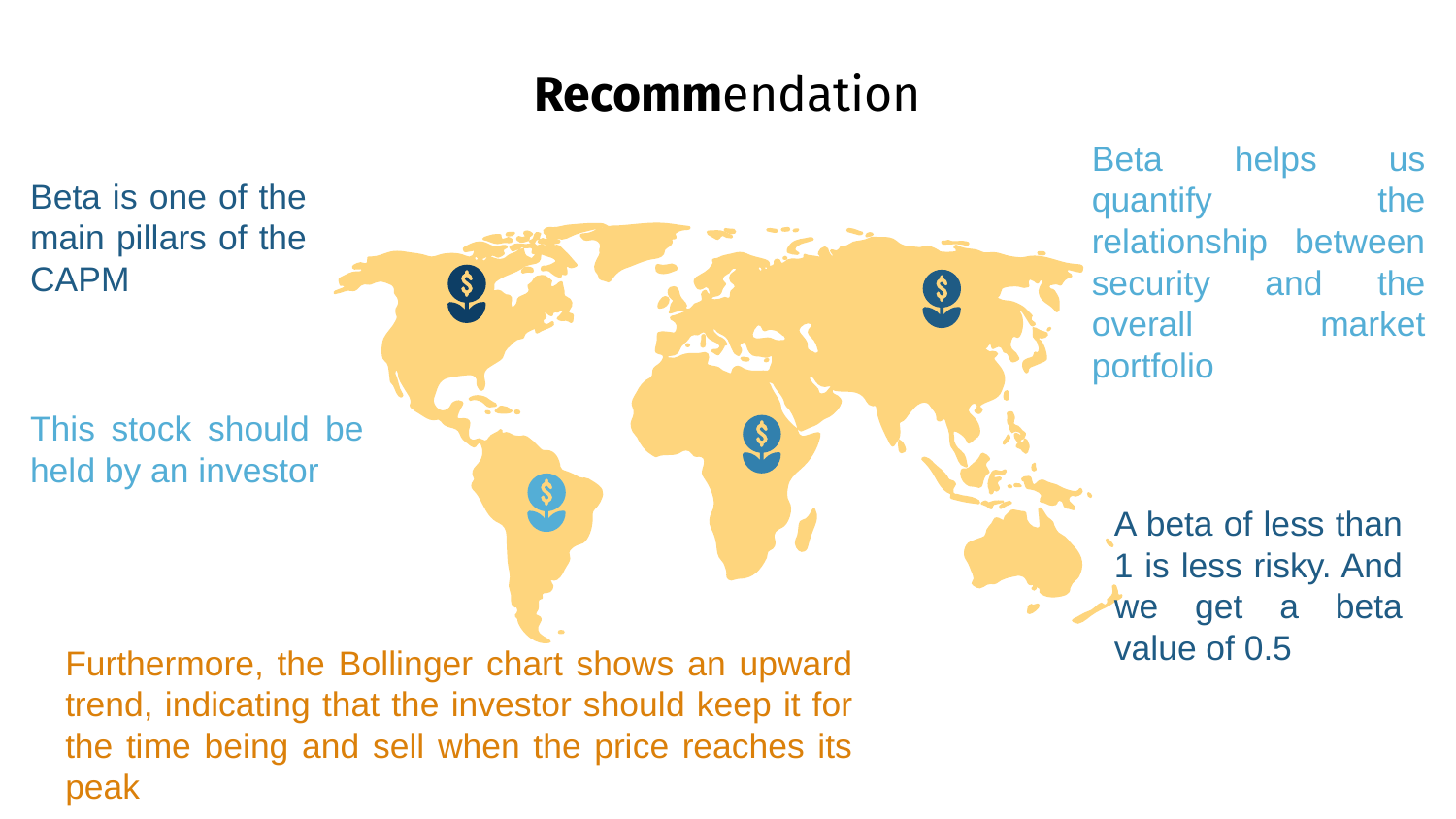

# Recommendation
Beta is one of the main pillars of the CAPM

Beta helps us quantify the relationship between security and the overall market portfolio

This stock should be held by an investor

A beta of less than 1 is less risky. And we get a beta value of 0.5
Furthermore, the Bollinger chart shows an upward trend, indicating that the investor should keep it for the time being and sell when the price reaches its peak